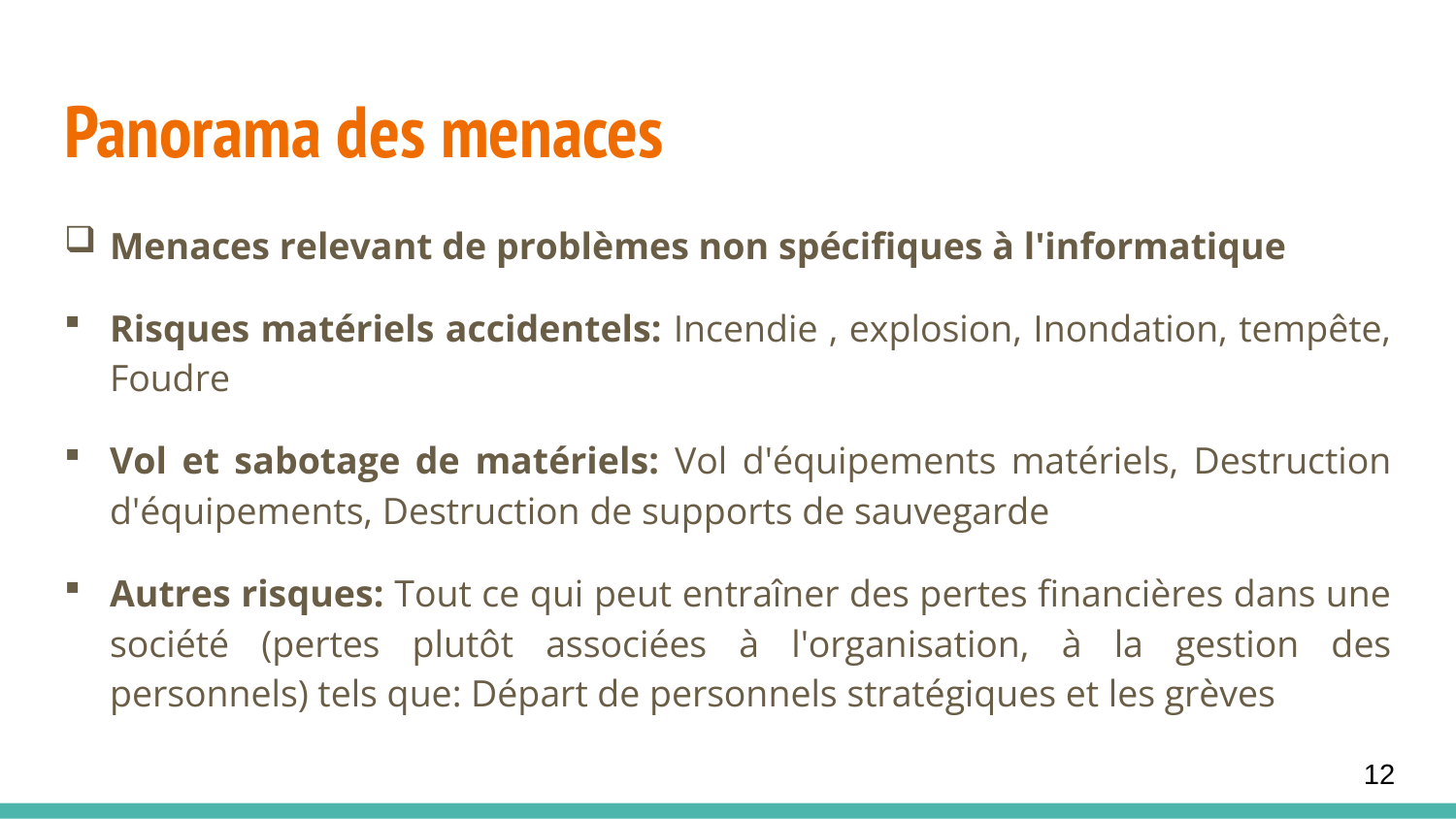

# Panorama des menaces
Menaces relevant de problèmes non spécifiques à l'informatique
Risques matériels accidentels: Incendie , explosion, Inondation, tempête, Foudre
Vol et sabotage de matériels: Vol d'équipements matériels, Destruction d'équipements, Destruction de supports de sauvegarde
Autres risques: Tout ce qui peut entraîner des pertes financières dans une société (pertes plutôt associées à l'organisation, à la gestion des personnels) tels que: Départ de personnels stratégiques et les grèves
12